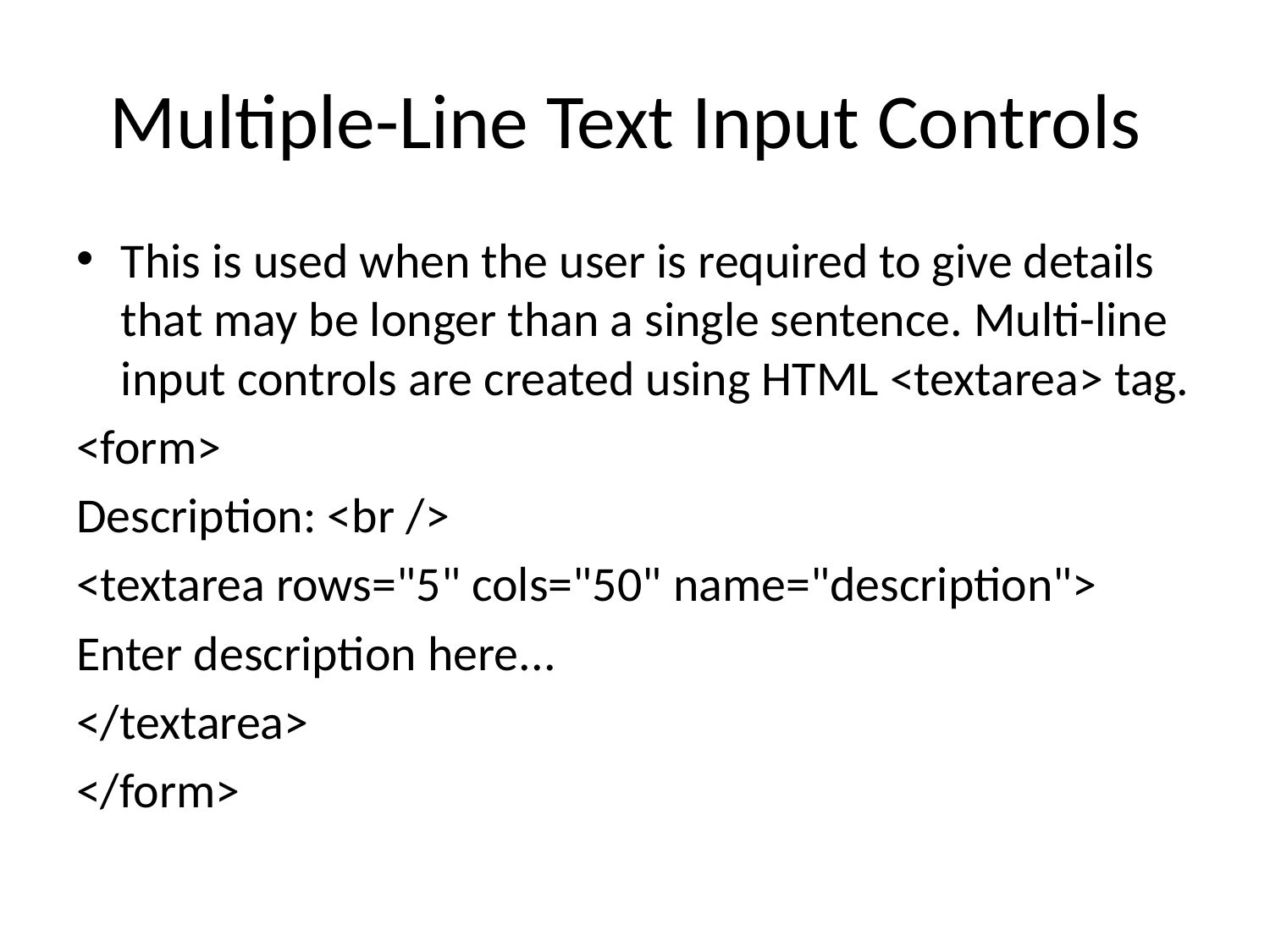

# Multiple-Line Text Input Controls
This is used when the user is required to give details that may be longer than a single sentence. Multi-line input controls are created using HTML <textarea> tag.
<form>
Description: <br />
<textarea rows="5" cols="50" name="description">
Enter description here...
</textarea>
</form>